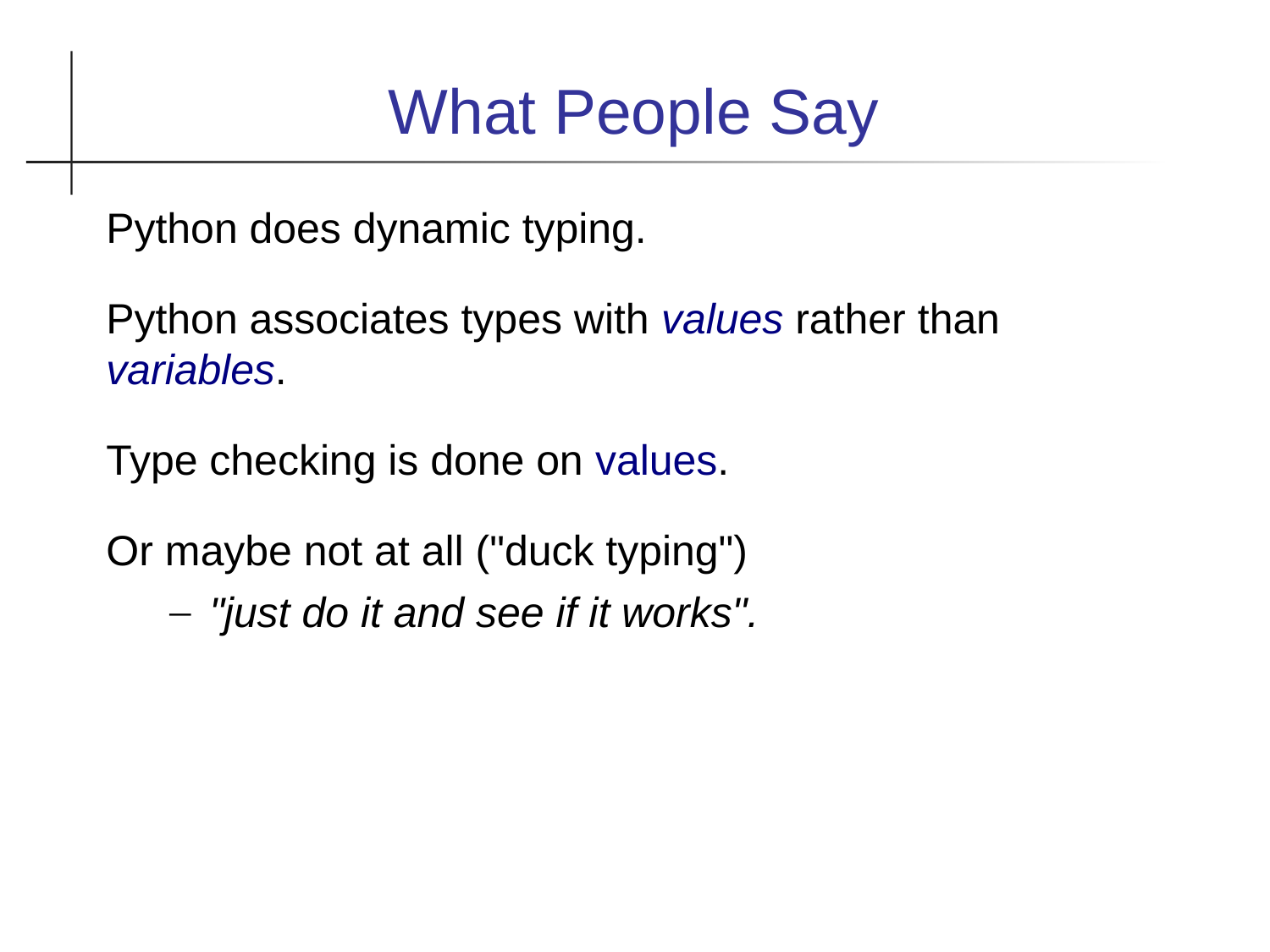

What People Say
Python does dynamic typing.
Python associates types with values rather than variables.
Type checking is done on values.
Or maybe not at all ("duck typing")
"just do it and see if it works".